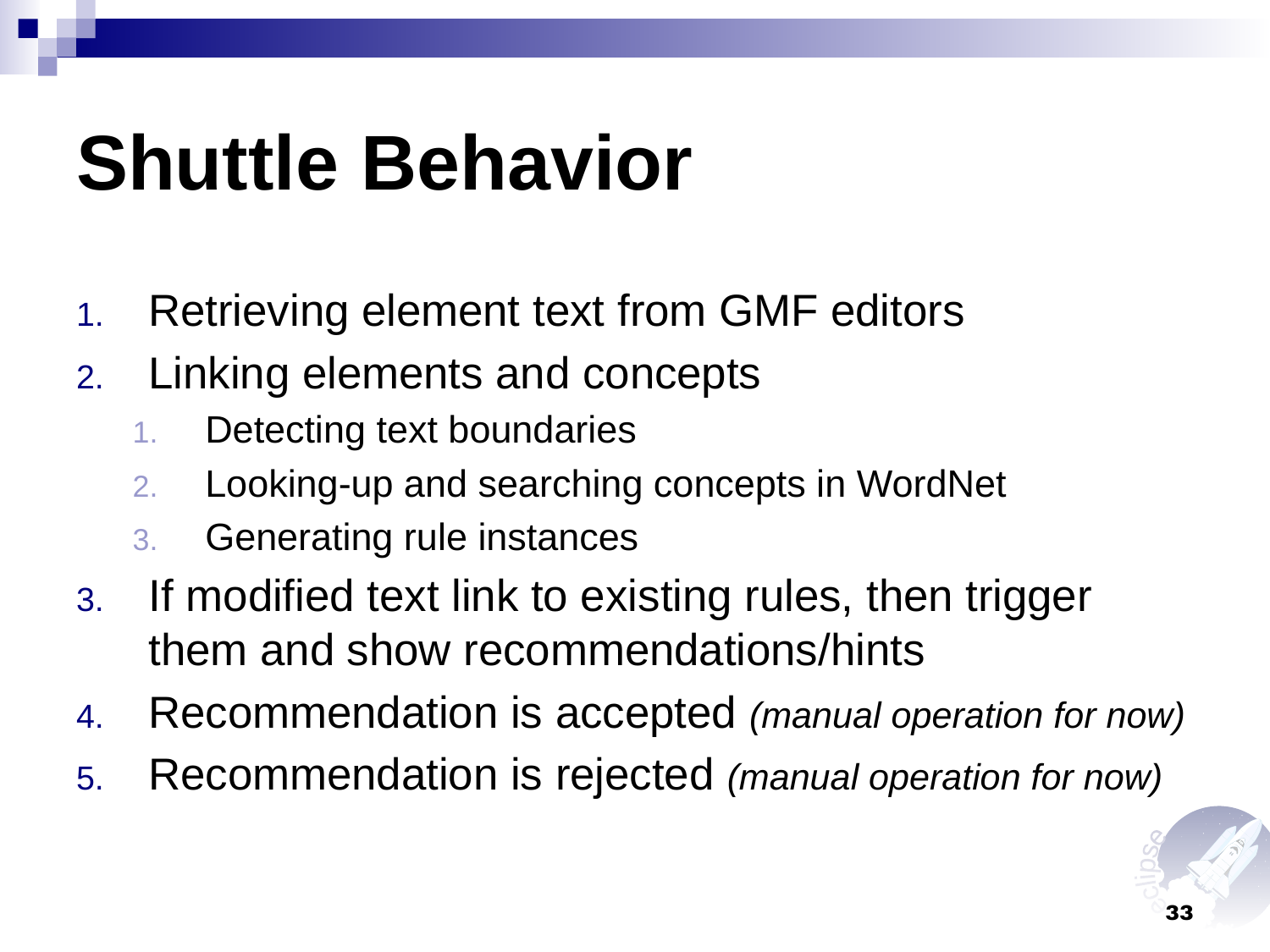

# Shuttle Behavior
Retrieving element text from GMF editors
Linking elements and concepts
Detecting text boundaries
Looking-up and searching concepts in WordNet
Generating rule instances
If modified text link to existing rules, then trigger them and show recommendations/hints
Recommendation is accepted (manual operation for now)
Recommendation is rejected (manual operation for now)
33